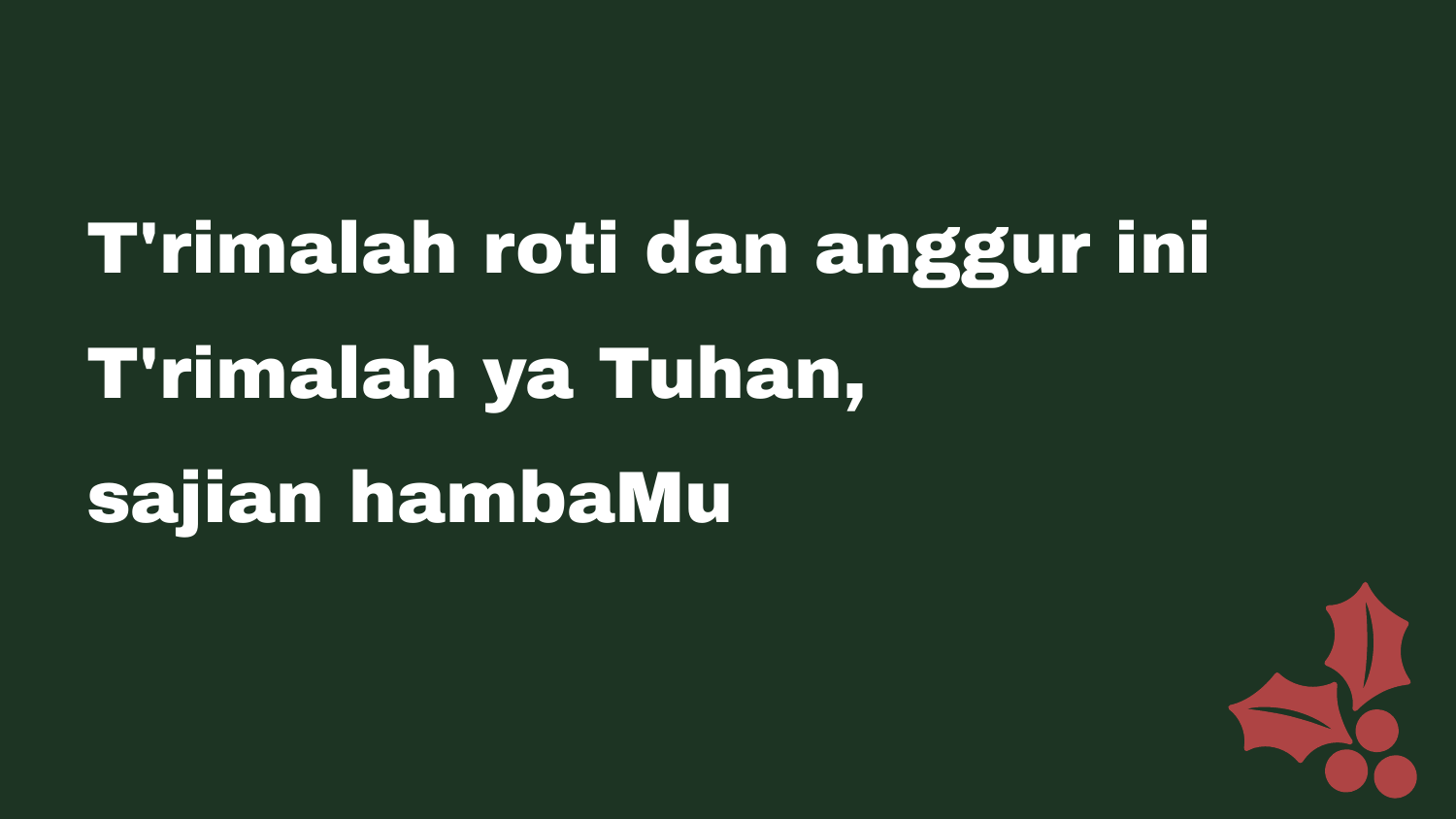

T'rimalah roti dan anggur ini
T'rimalah ya Tuhan,
sajian hambaMu